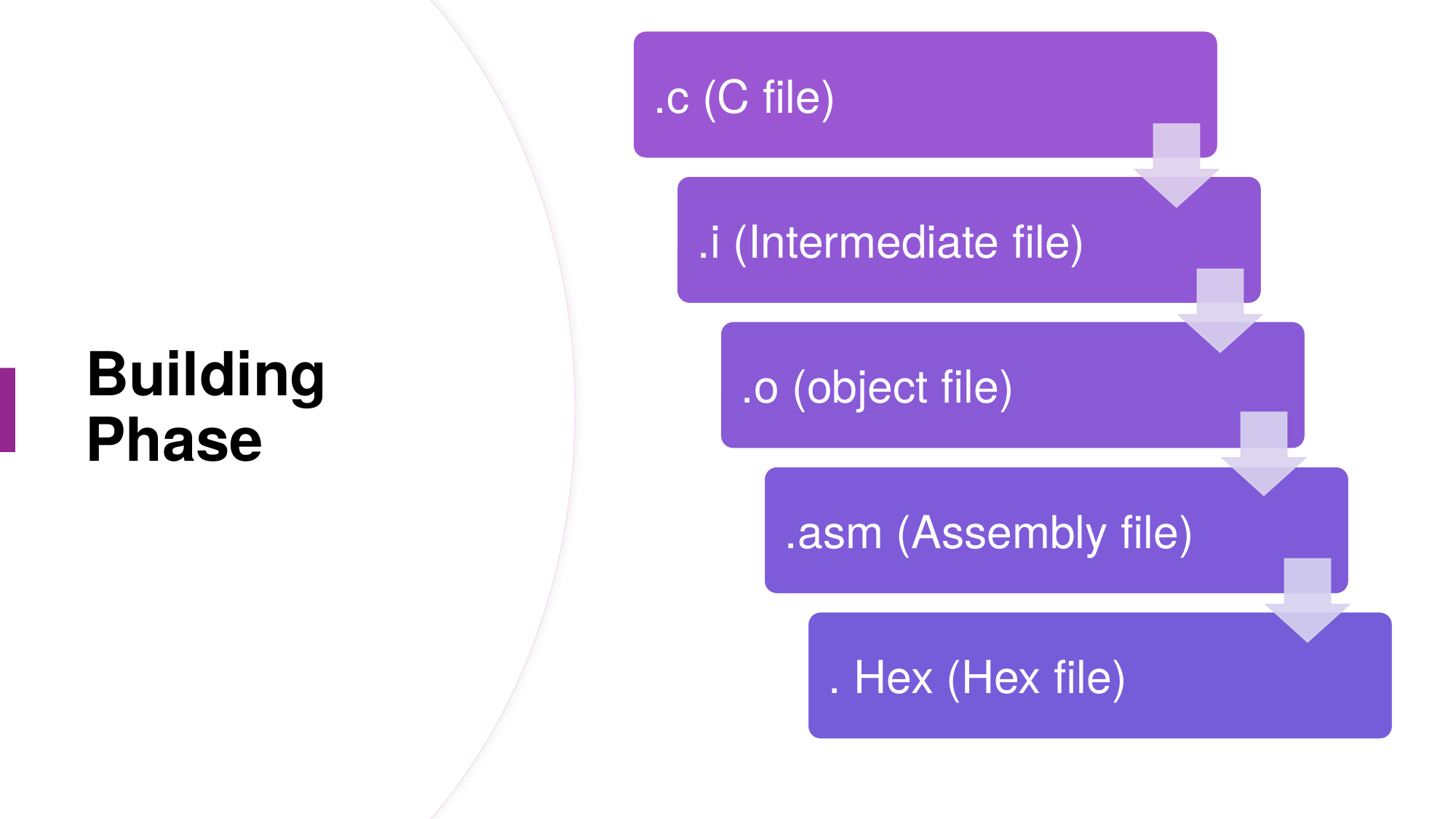

.c (C file)
.i (Intermediate file)
.o (object file)
.asm (Assembly file)
. Hex (Hex file)

# Building Phase